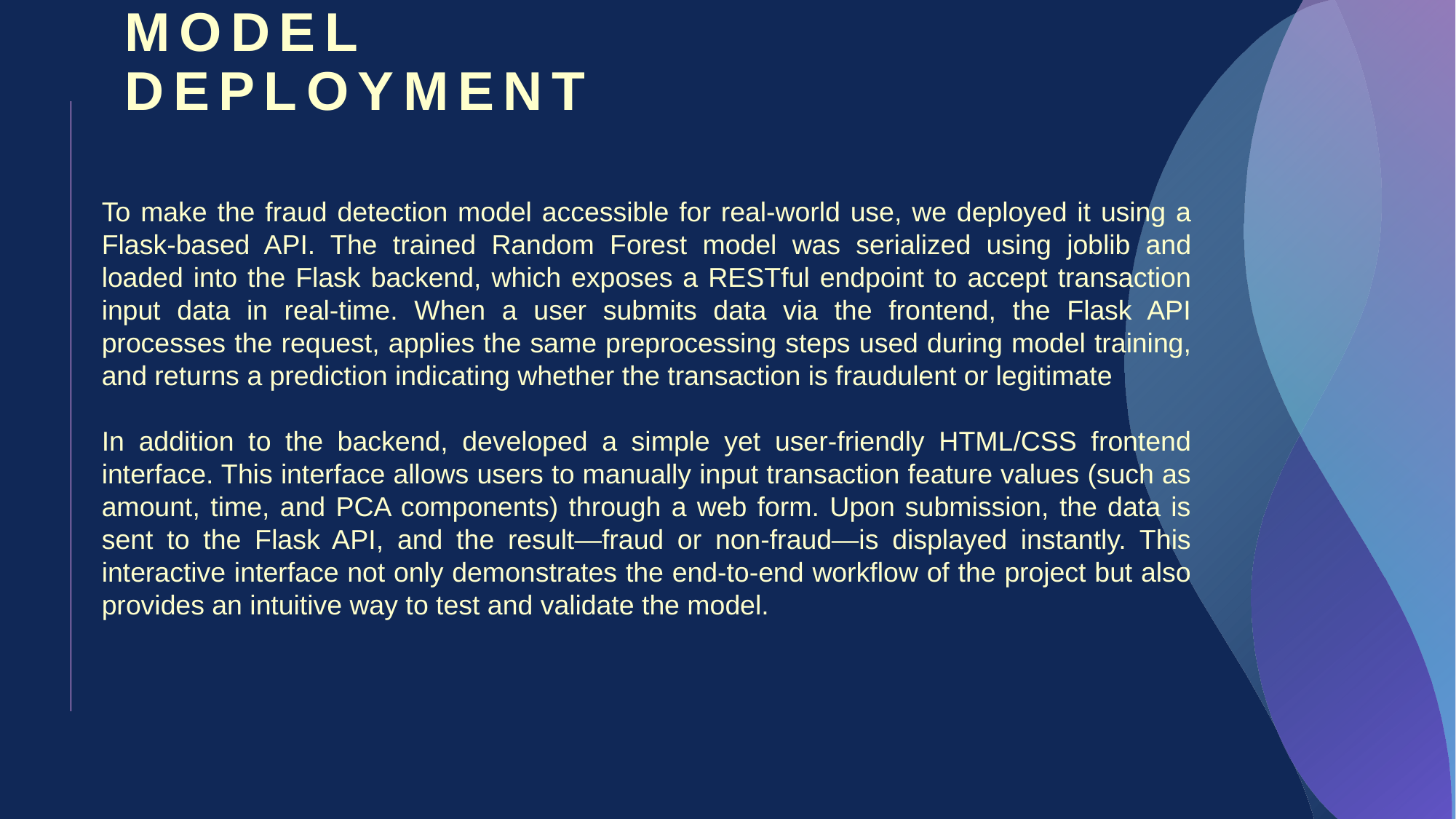

Model deployment
To make the fraud detection model accessible for real-world use, we deployed it using a Flask-based API. The trained Random Forest model was serialized using joblib and loaded into the Flask backend, which exposes a RESTful endpoint to accept transaction input data in real-time. When a user submits data via the frontend, the Flask API processes the request, applies the same preprocessing steps used during model training, and returns a prediction indicating whether the transaction is fraudulent or legitimate

In addition to the backend, developed a simple yet user-friendly HTML/CSS frontend interface. This interface allows users to manually input transaction feature values (such as amount, time, and PCA components) through a web form. Upon submission, the data is sent to the Flask API, and the result—fraud or non-fraud—is displayed instantly. This interactive interface not only demonstrates the end-to-end workflow of the project but also provides an intuitive way to test and validate the model.